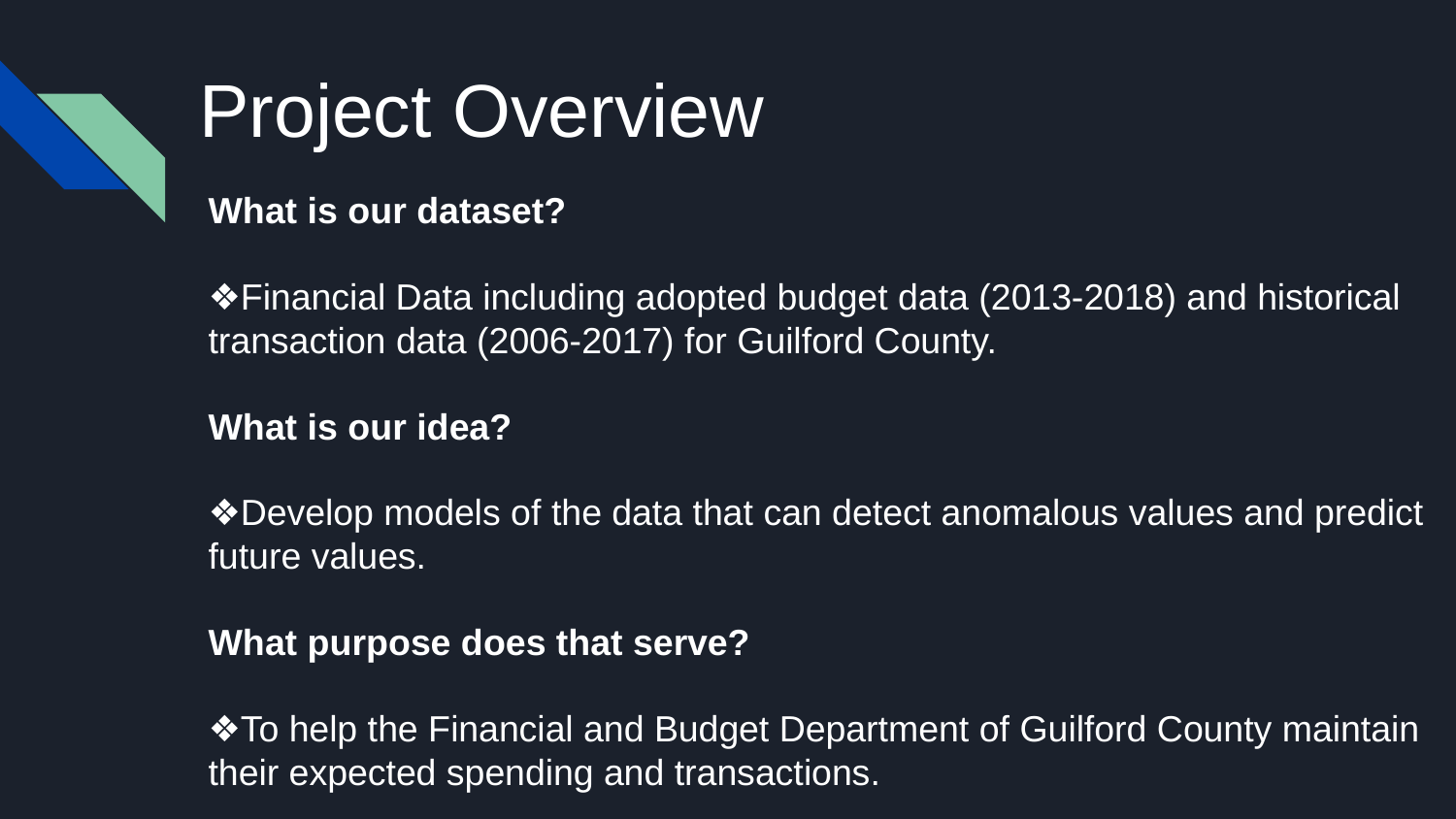

# Project Overview
What is our dataset?
❖Financial Data including adopted budget data (2013-2018) and historical transaction data (2006-2017) for Guilford County.
What is our idea?
❖Develop models of the data that can detect anomalous values and predict future values.
What purpose does that serve?
❖To help the Financial and Budget Department of Guilford County maintain their expected spending and transactions.